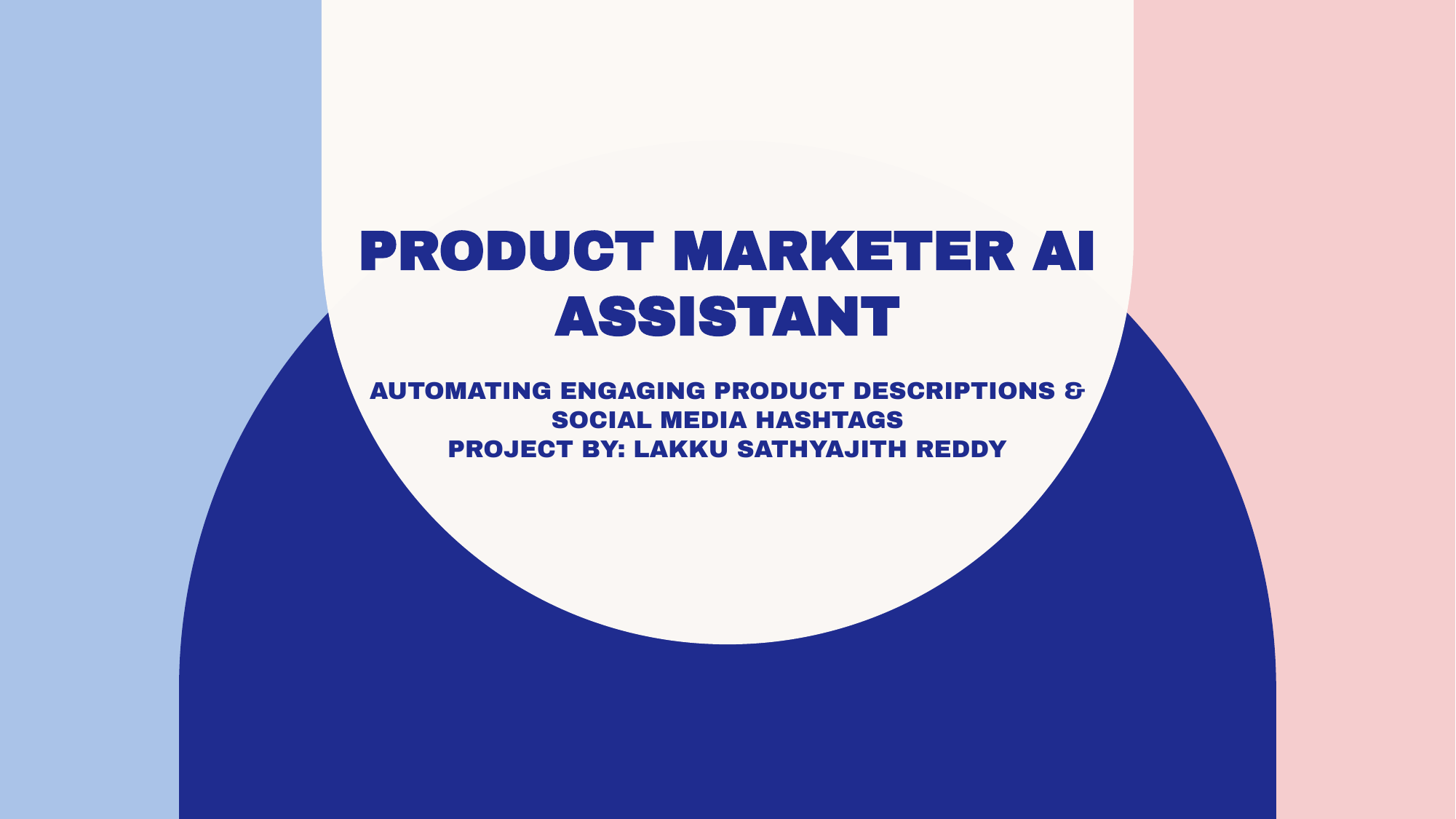

# Product Marketer AI Assistant Automating Engaging Product Descriptions & Social Media Hashtags Project By: Lakku Sathyajith Reddy